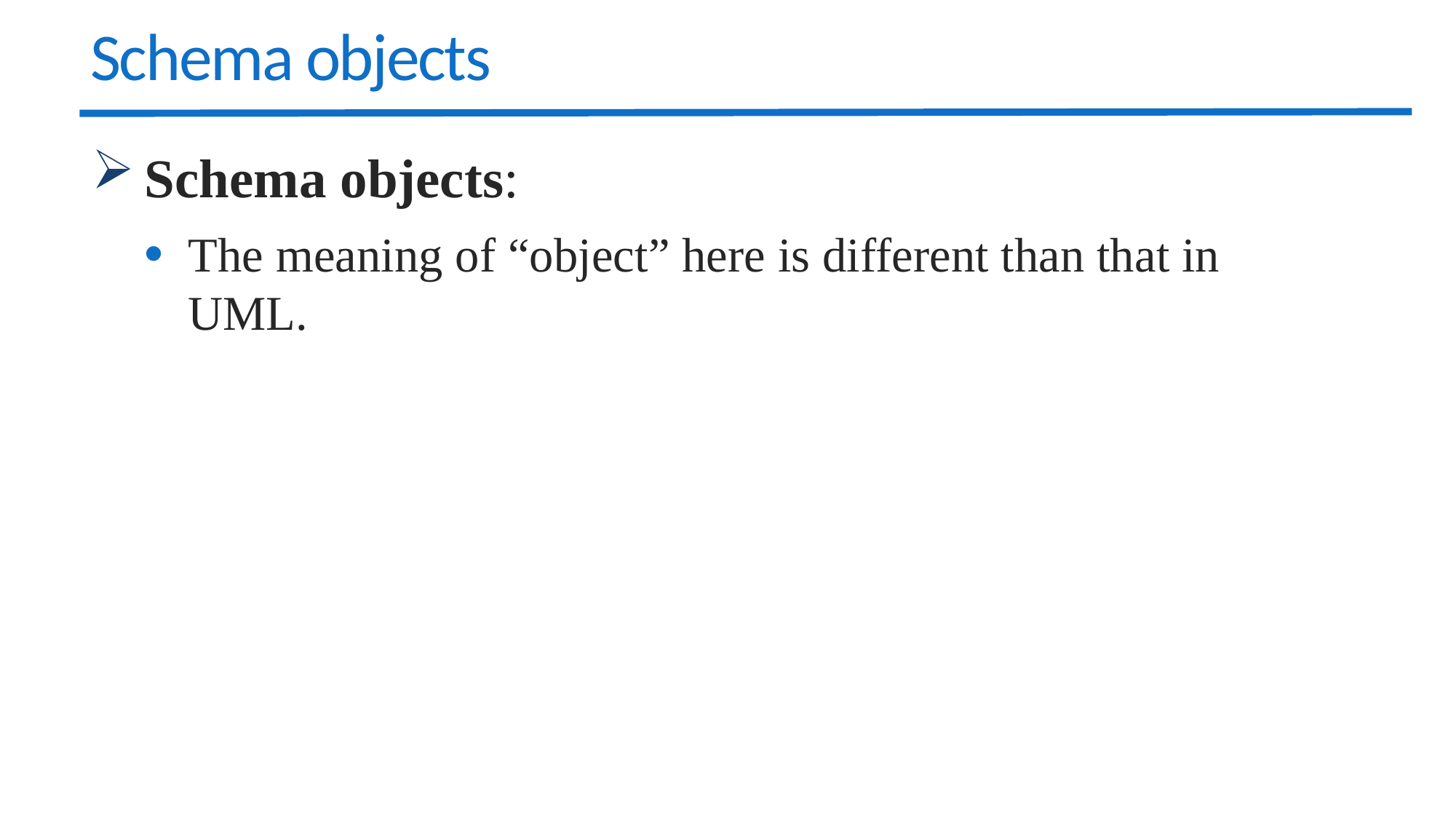

# Schema objects
Schema objects:
The meaning of “object” here is different than that in UML.